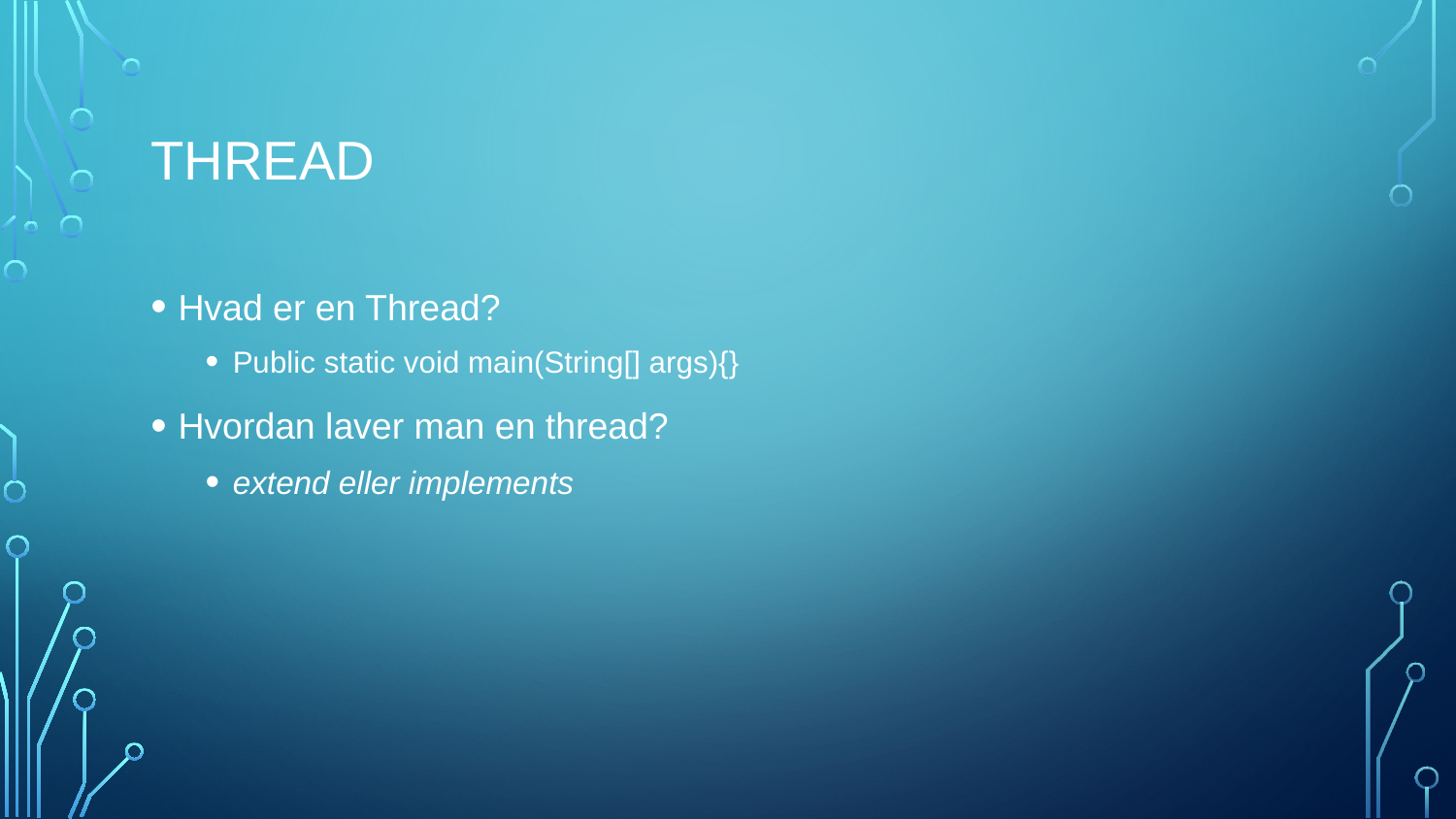

# Thread
Hvad er en Thread?
Public static void main(String[] args){}
Hvordan laver man en thread?
extend eller implements